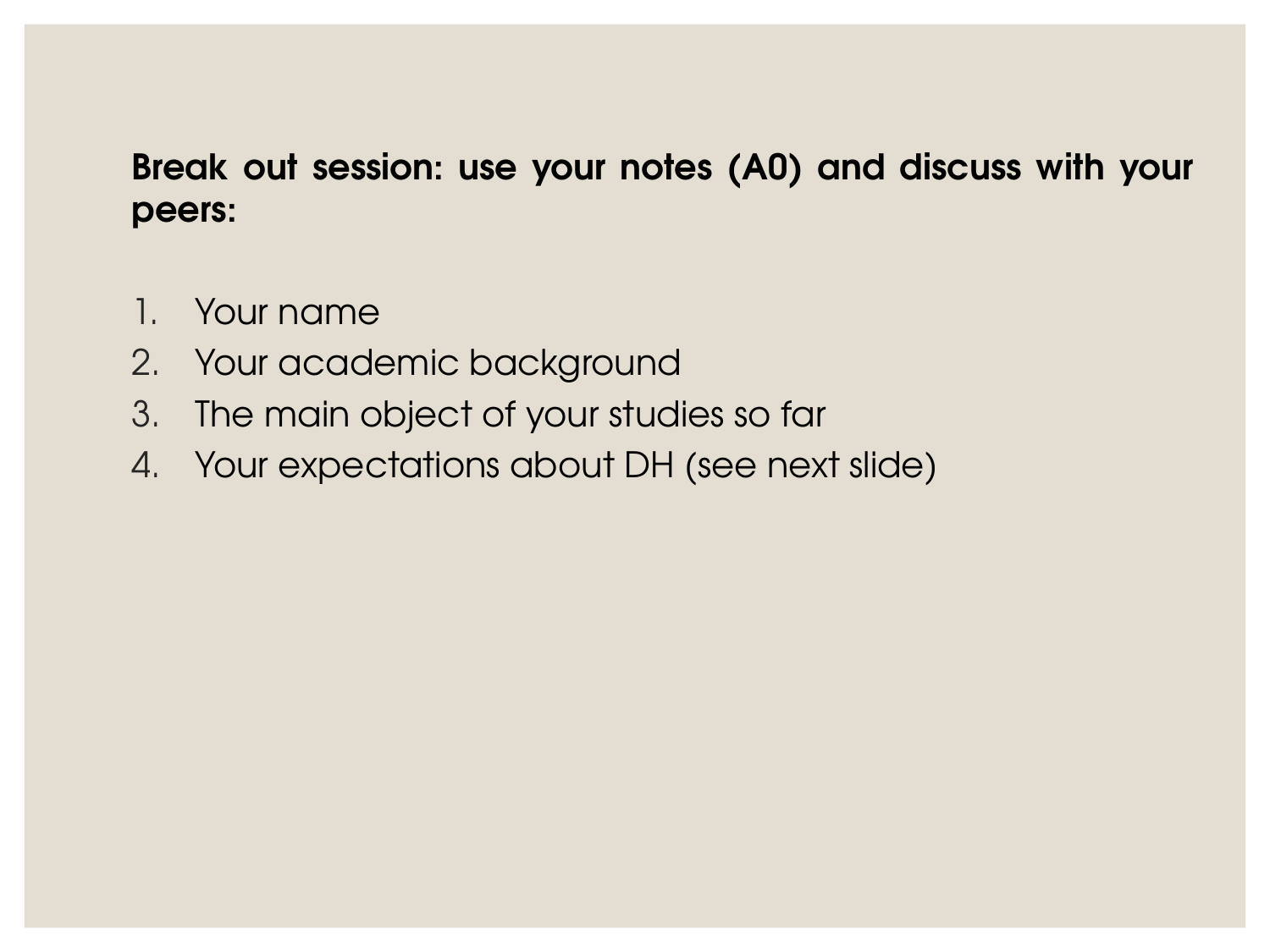

Break out session: use your notes (A0) and discuss with your peers:

Your name
Your academic background
The main object of your studies so far
Your expectations about DH (see next slide)